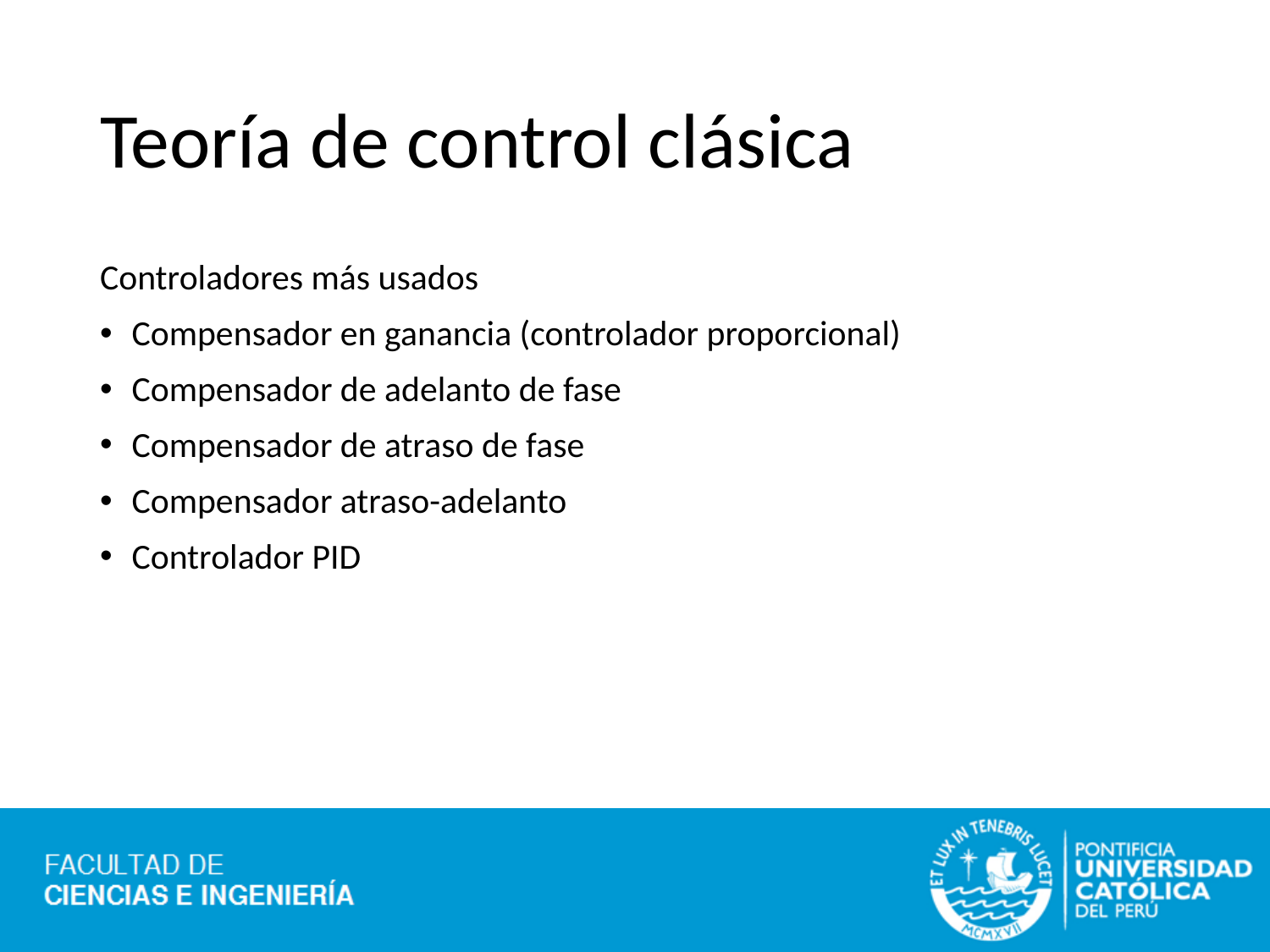

# Teoría de control clásica
Controladores más usados
Compensador en ganancia (controlador proporcional)
Compensador de adelanto de fase
Compensador de atraso de fase
Compensador atraso-adelanto
Controlador PID